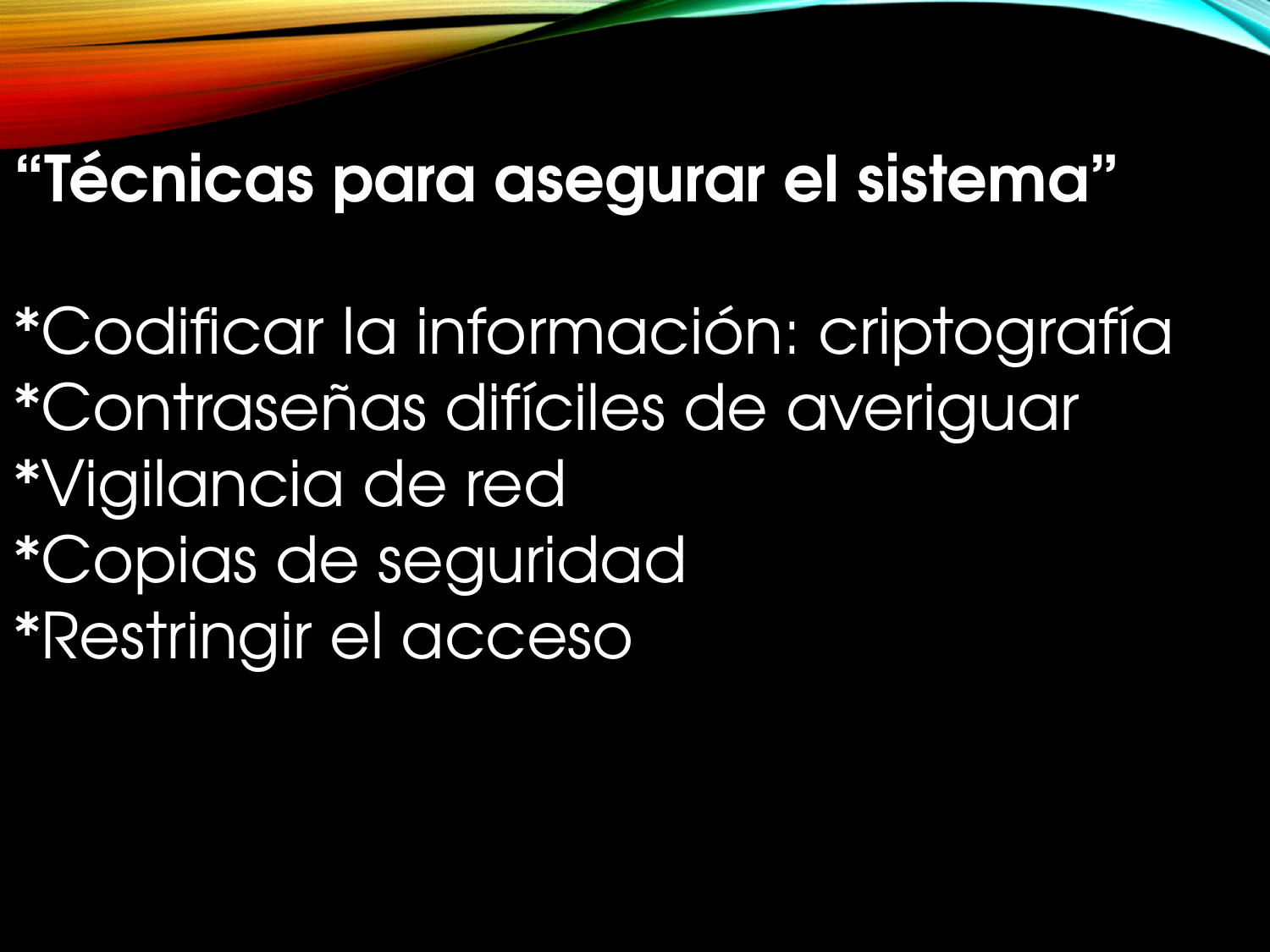

“Técnicas para asegurar el sistema”

*Codificar la información: criptografía
*Contraseñas difíciles de averiguar
*Vigilancia de red
*Copias de seguridad
*Restringir el acceso